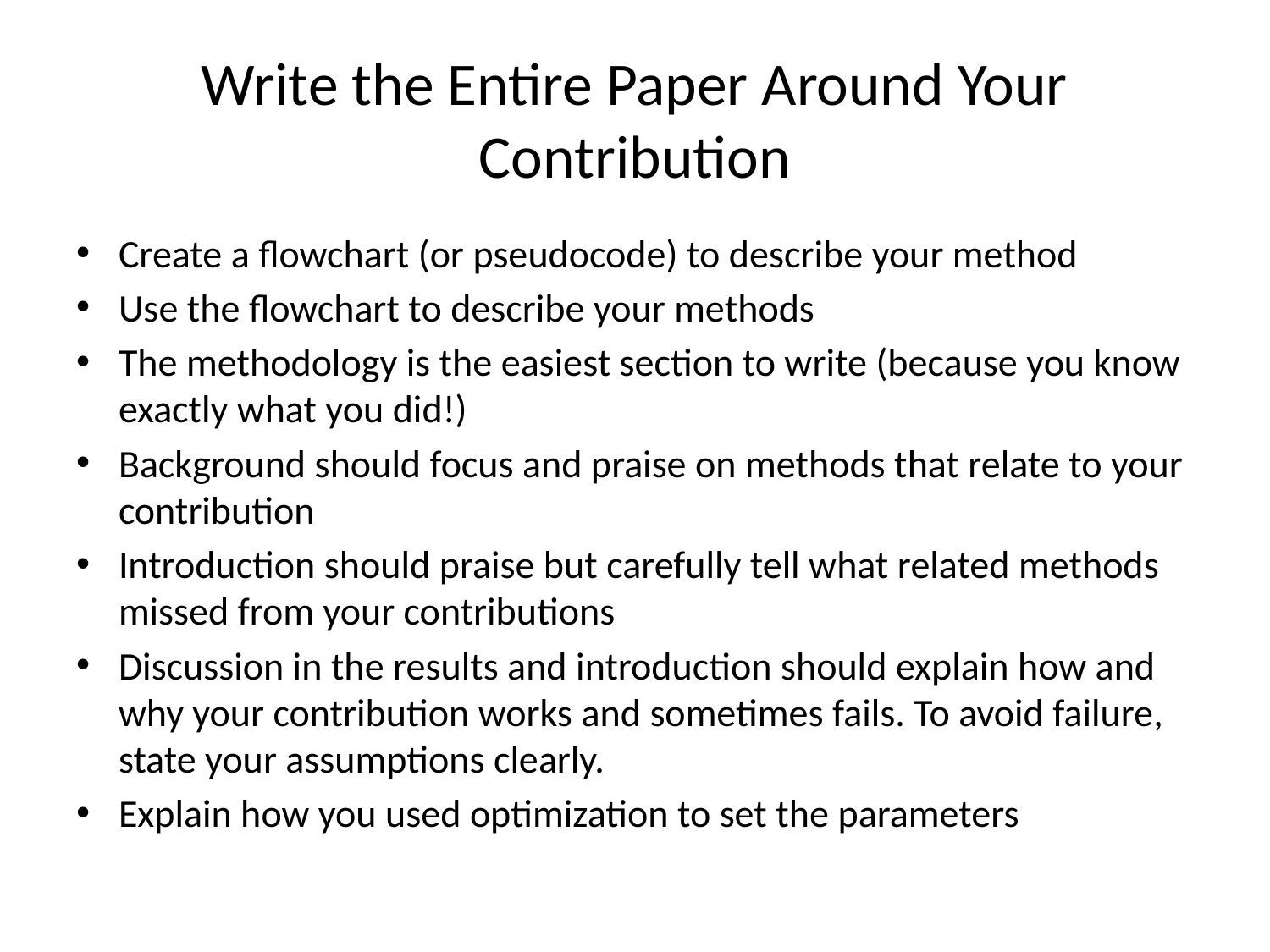

# Write the Entire Paper Around Your Contribution
Create a flowchart (or pseudocode) to describe your method
Use the flowchart to describe your methods
The methodology is the easiest section to write (because you know exactly what you did!)
Background should focus and praise on methods that relate to your contribution
Introduction should praise but carefully tell what related methods missed from your contributions
Discussion in the results and introduction should explain how and why your contribution works and sometimes fails. To avoid failure, state your assumptions clearly.
Explain how you used optimization to set the parameters